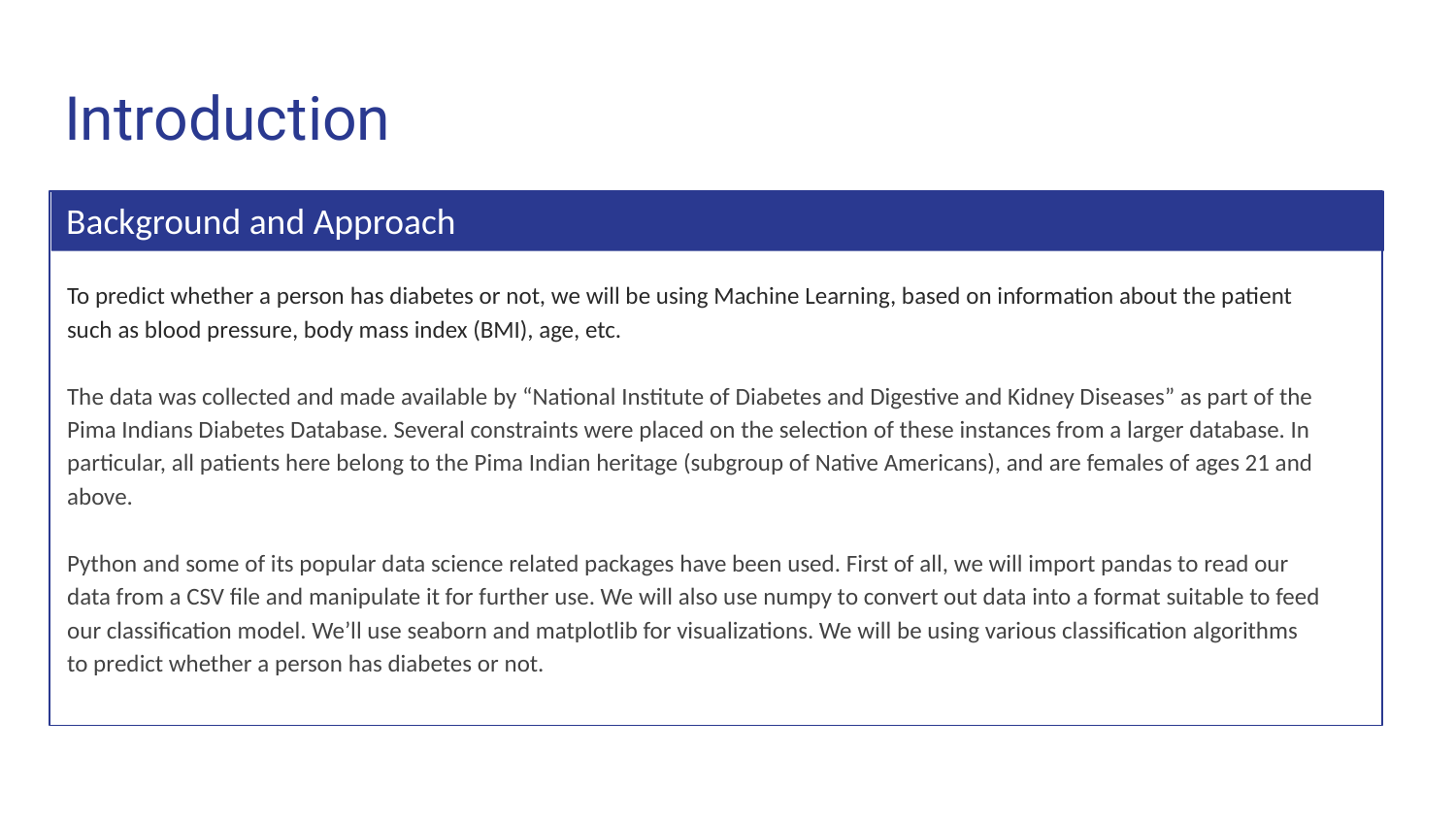

# Introduction

Background and Approach
To predict whether a person has diabetes or not, we will be using Machine Learning, based on information about the patient such as blood pressure, body mass index (BMI), age, etc.

The data was collected and made available by “National Institute of Diabetes and Digestive and Kidney Diseases” as part of the Pima Indians Diabetes Database. Several constraints were placed on the selection of these instances from a larger database. In particular, all patients here belong to the Pima Indian heritage (subgroup of Native Americans), and are females of ages 21 and above.

Python and some of its popular data science related packages have been used. First of all, we will import pandas to read our data from a CSV file and manipulate it for further use. We will also use numpy to convert out data into a format suitable to feed our classification model. We’ll use seaborn and matplotlib for visualizations. We will be using various classification algorithms to predict whether a person has diabetes or not.